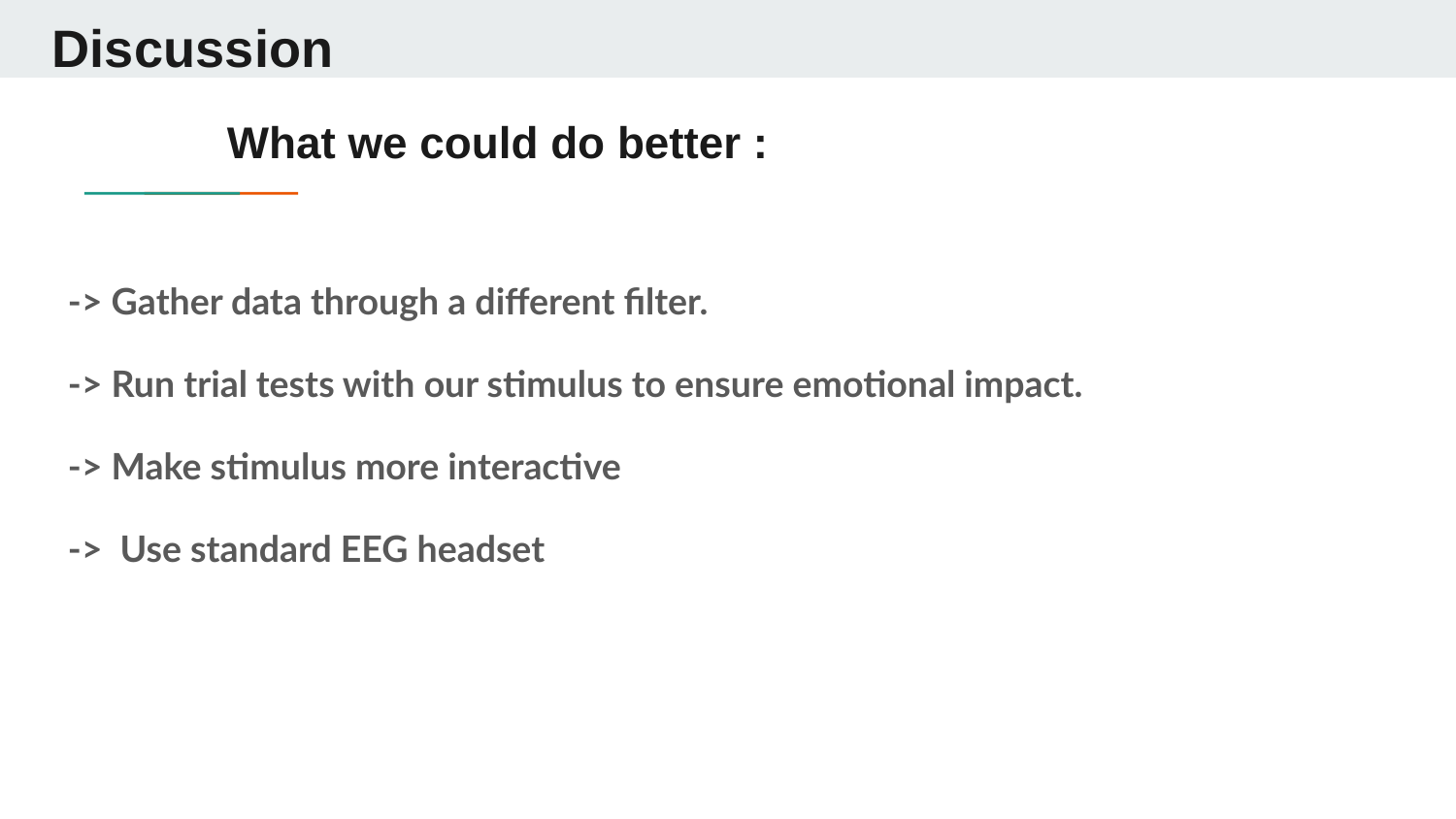

Discussion
# What we could do better :
-> Gather data through a different filter.
-> Run trial tests with our stimulus to ensure emotional impact.
-> Make stimulus more interactive
->  Use standard EEG headset